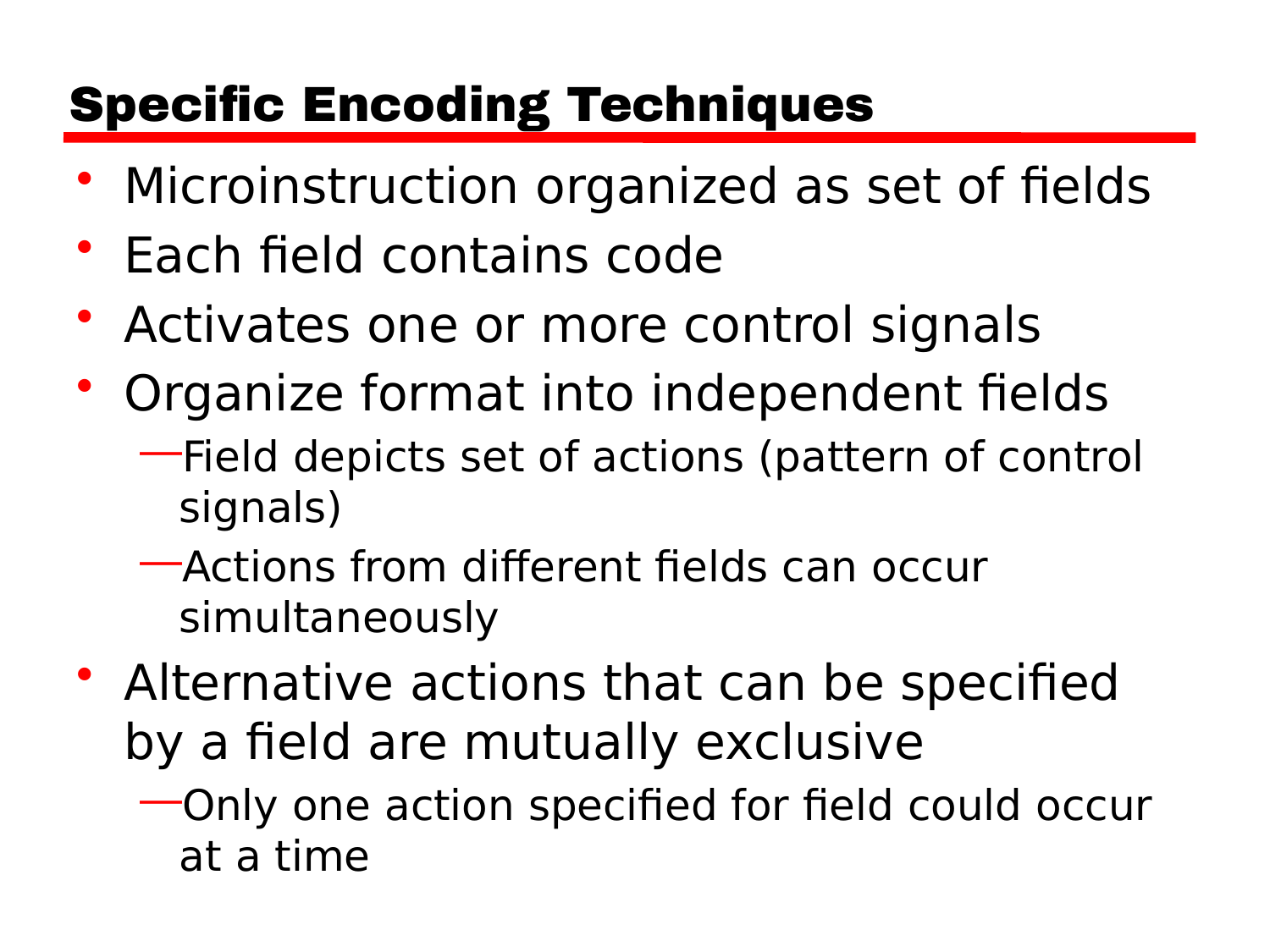

# Specific Encoding Techniques
Microinstruction organized as set of fields
Each field contains code
Activates one or more control signals
Organize format into independent fields
Field depicts set of actions (pattern of control signals)
Actions from different fields can occur simultaneously
Alternative actions that can be specified by a field are mutually exclusive
Only one action specified for field could occur at a time